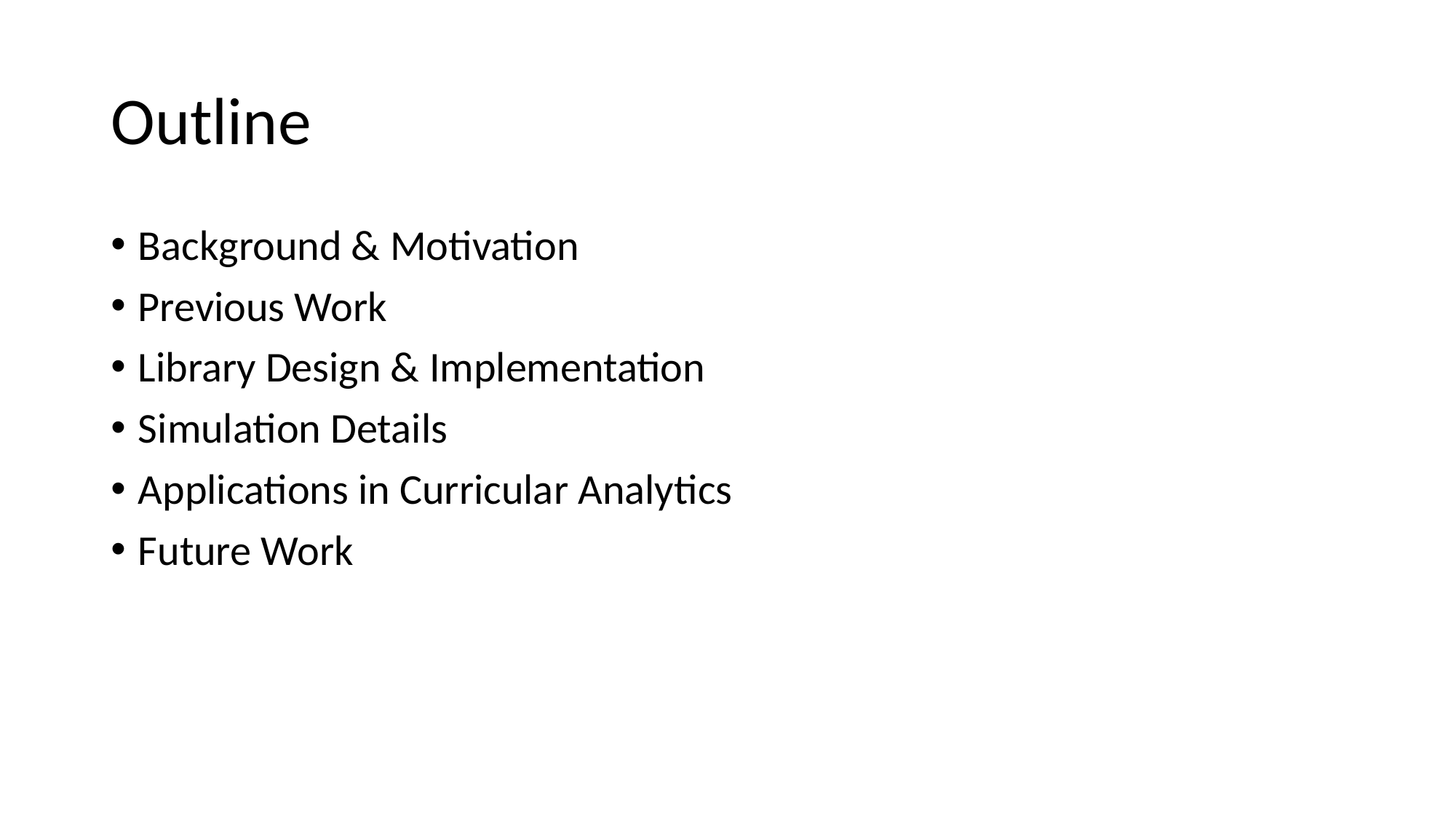

# Outline
Background & Motivation
Previous Work
Library Design & Implementation
Simulation Details
Applications in Curricular Analytics
Future Work